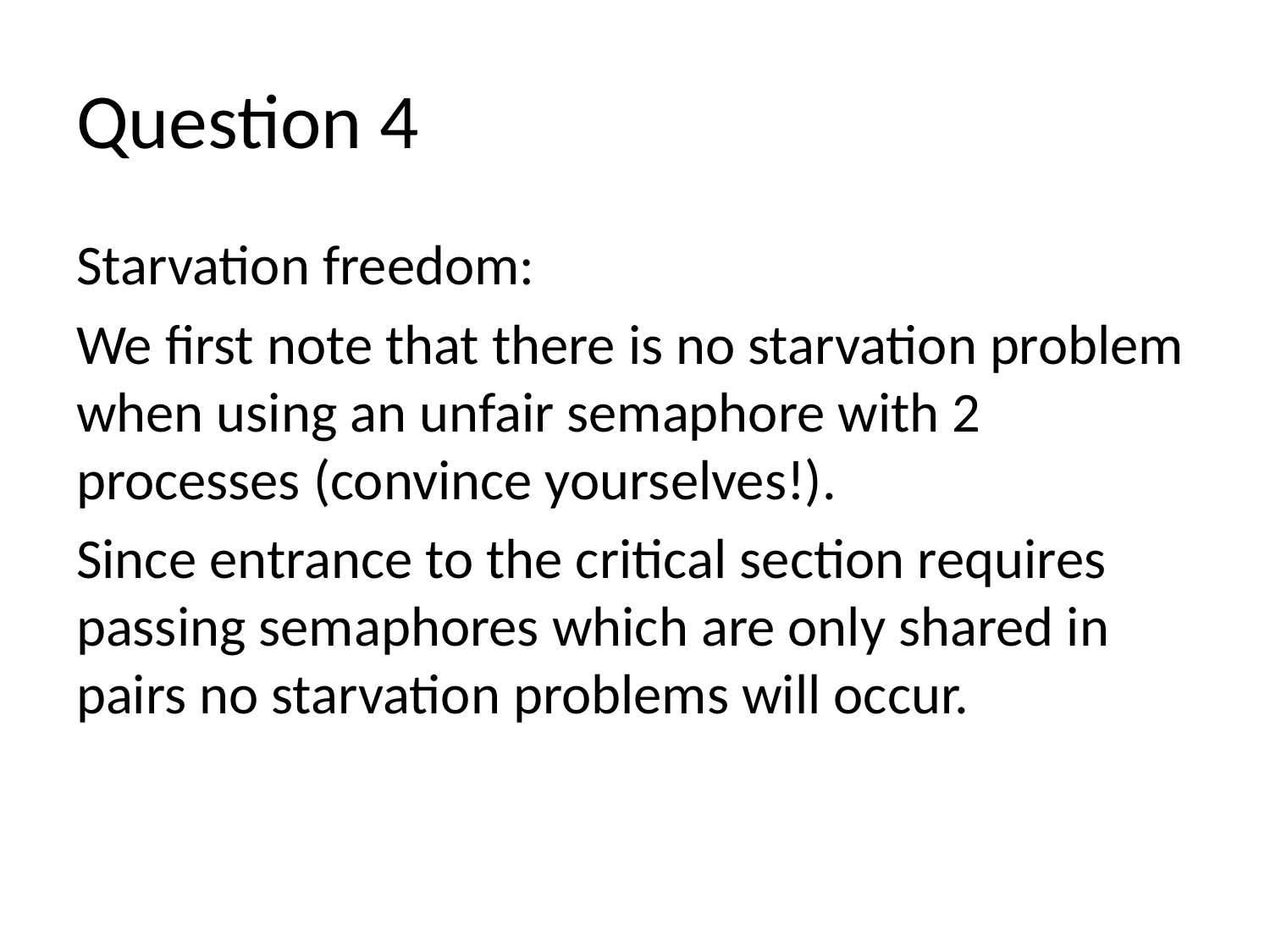

# Question 4
Starvation freedom:
We first note that there is no starvation problem when using an unfair semaphore with 2 processes (convince yourselves!).
Since entrance to the critical section requires passing semaphores which are only shared in pairs no starvation problems will occur.